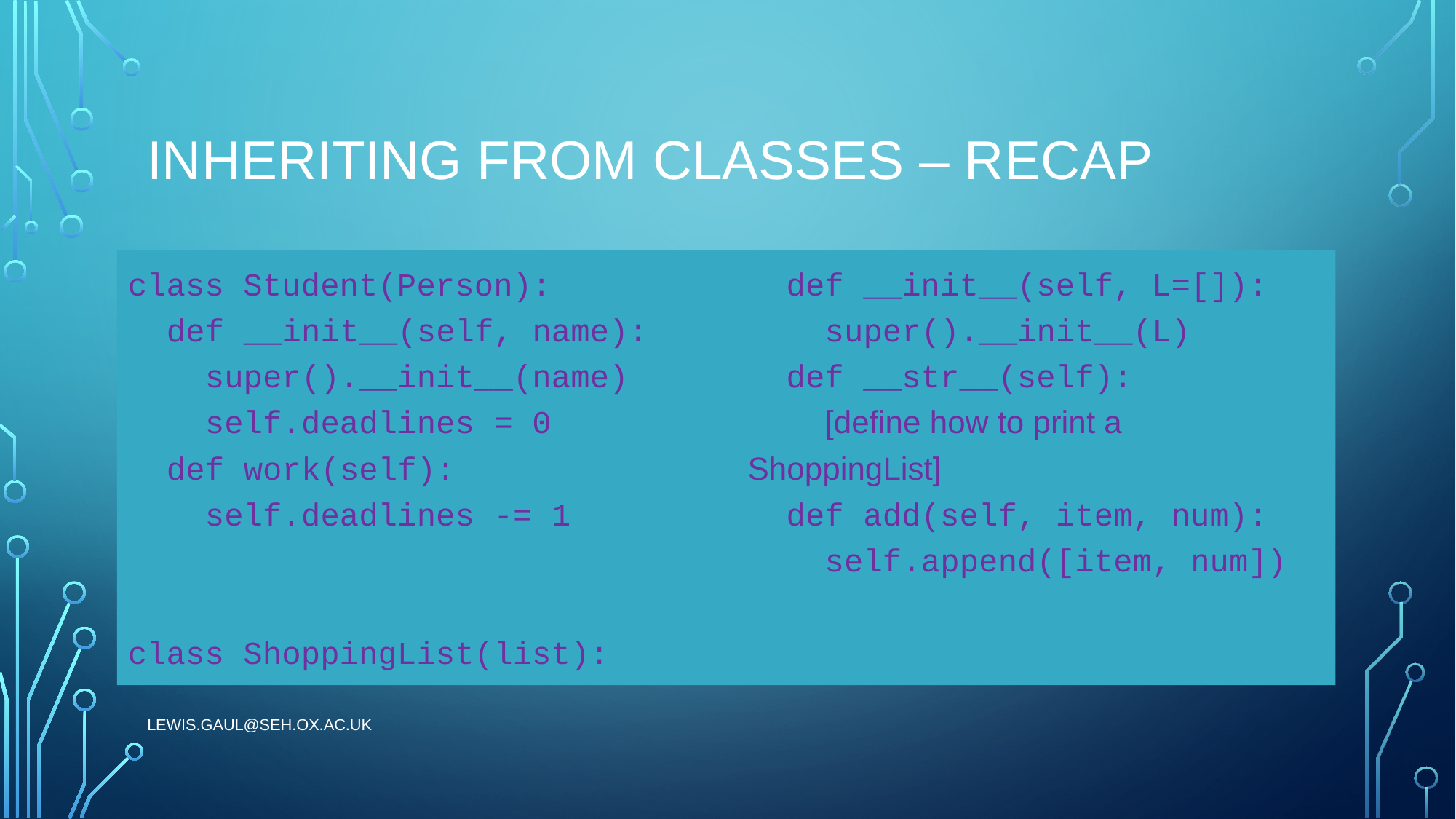

# Inheriting from classes – recap

class Student(Person):
  def __init__(self, name):
    super().__init__(name)
    self.deadlines = 0
  def work(self):
    self.deadlines -= 1

class ShoppingList(list):
  def __init__(self, L=[]):
    super().__init__(L)
  def __str__(self):
    [define how to print a ShoppingList]
  def add(self, item, num):
    self.append([item, num])

lewis.gaul@seh.ox.ac.uk